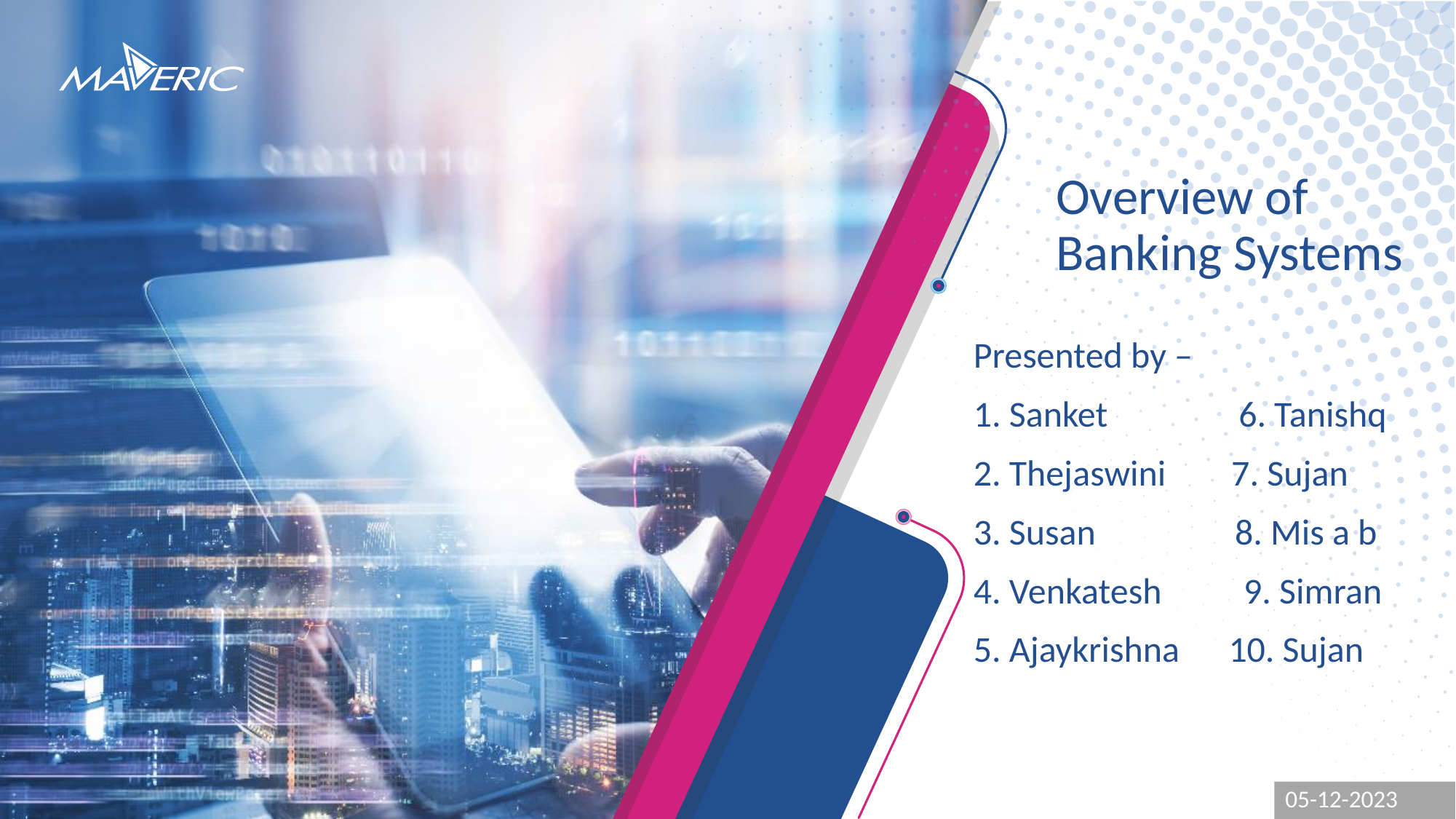

# Overview of Banking Systems
Presented by –
1. Sanket                6. Tanishq
2. Thejaswini        7. Sujan
3. Susan                 8. Mis a b
4. Venkatesh          9. Simran
5. Ajaykrishna      10. Sujan

05-12-2023